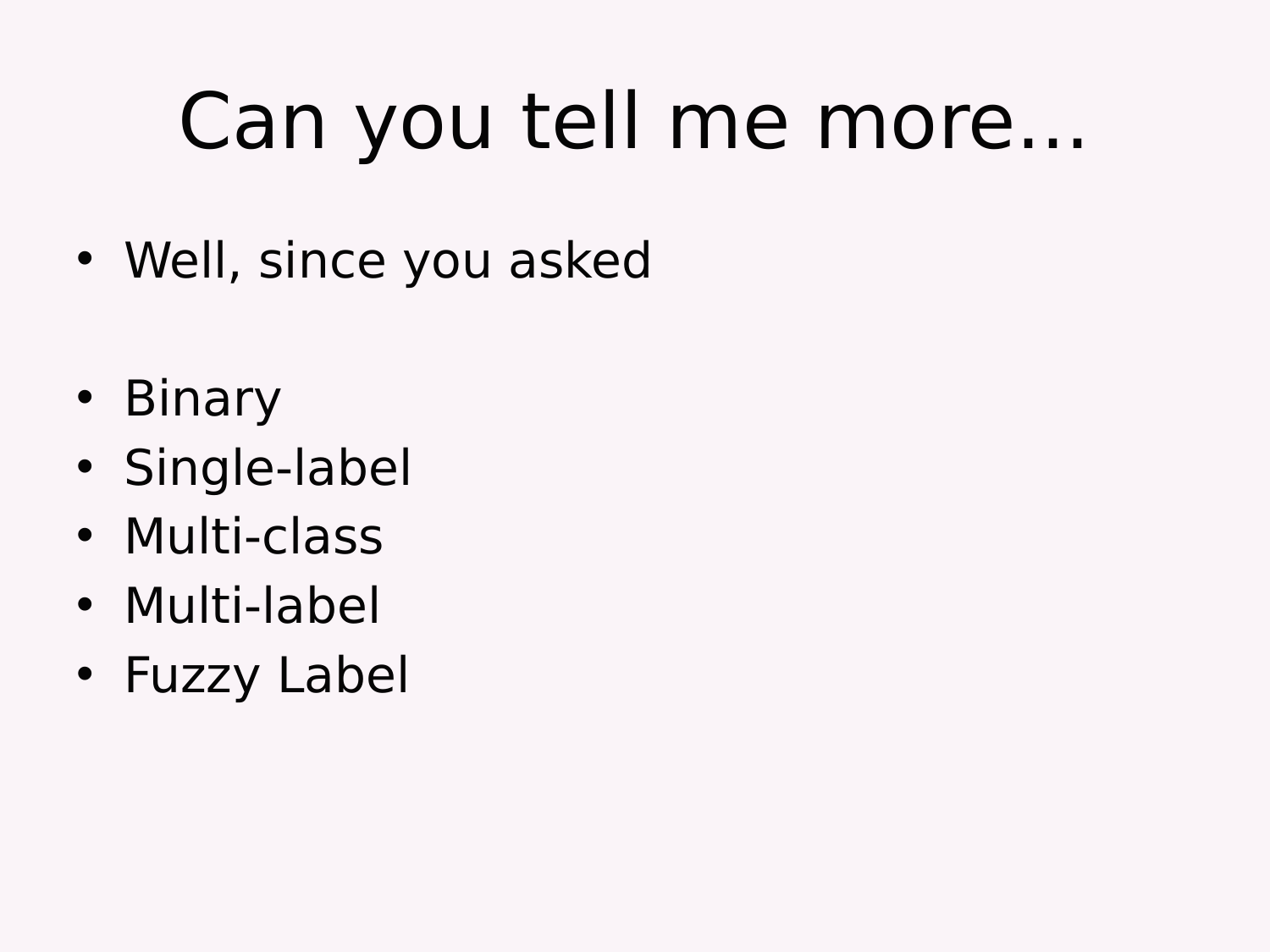

# Can you tell me more...
Well, since you asked

Binary
Single-label
Multi-class
Multi-label
Fuzzy Label